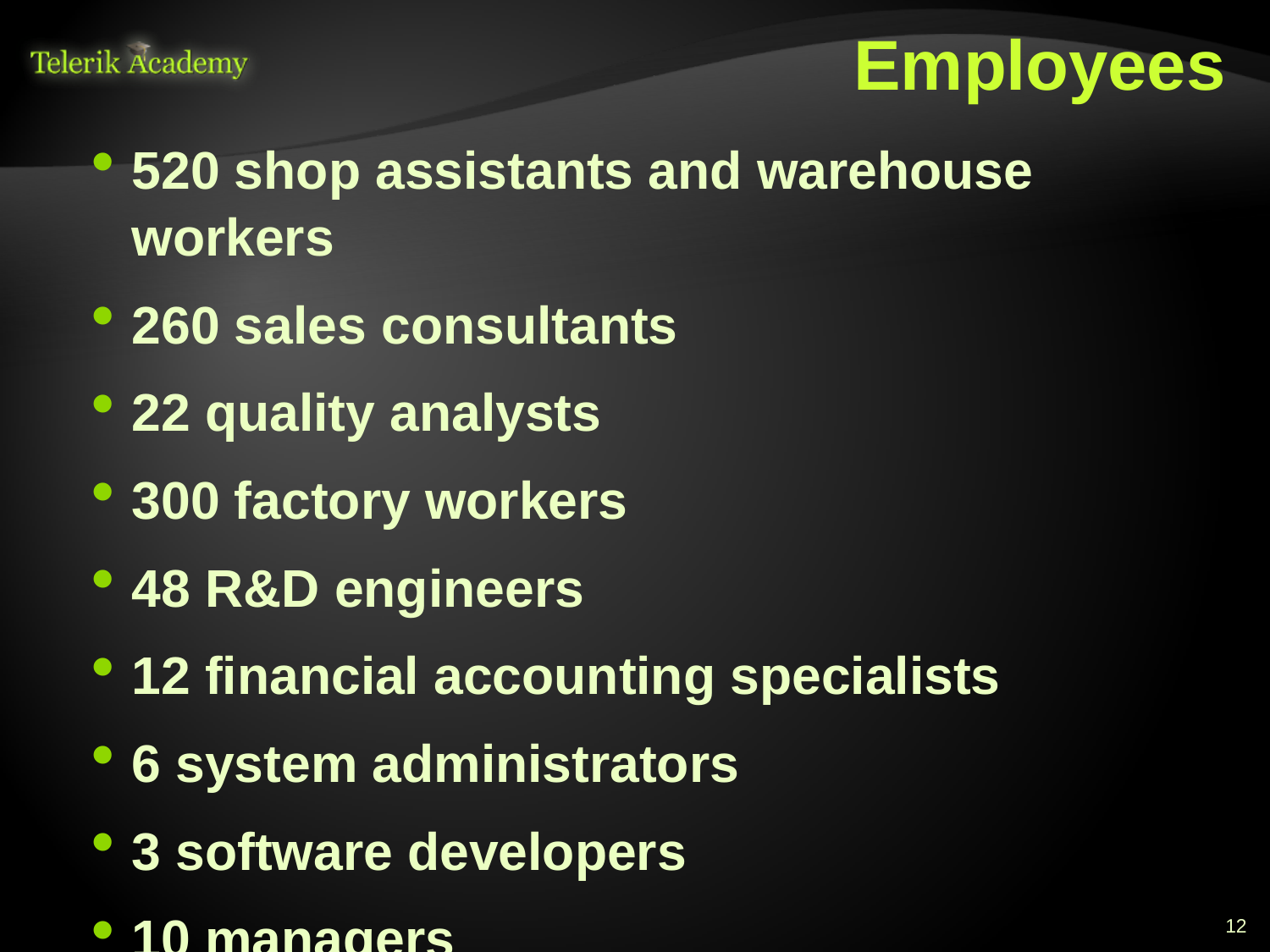

# Employees
520 shop assistants and warehouse workers
260 sales consultants
22 quality analysts
300 factory workers
48 R&D engineers
12 financial accounting specialists
6 system administrators
3 software developers
10 managers

12